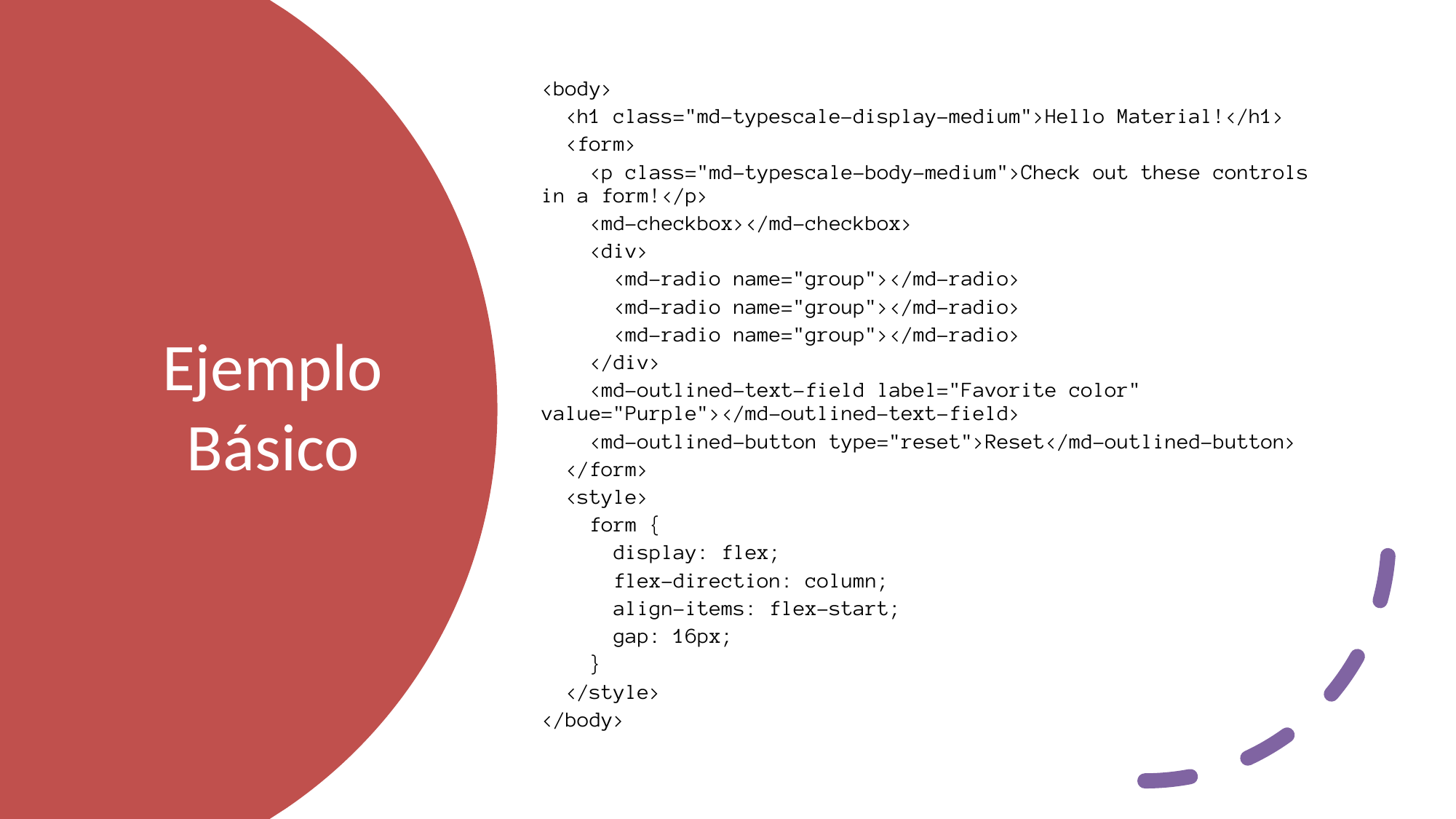

<body>
  <h1 class="md-typescale-display-medium">Hello Material!</h1>
  <form>
    <p class="md-typescale-body-medium">Check out these controls in a form!</p>
    <md-checkbox></md-checkbox>
    <div>
      <md-radio name="group"></md-radio>
      <md-radio name="group"></md-radio>
      <md-radio name="group"></md-radio>
    </div>
    <md-outlined-text-field label="Favorite color" value="Purple"></md-outlined-text-field>
    <md-outlined-button type="reset">Reset</md-outlined-button>
  </form>
  <style>
    form {
      display: flex;
      flex-direction: column;
      align-items: flex-start;
      gap: 16px;
    }
  </style>
</body>
# Ejemplo Básico